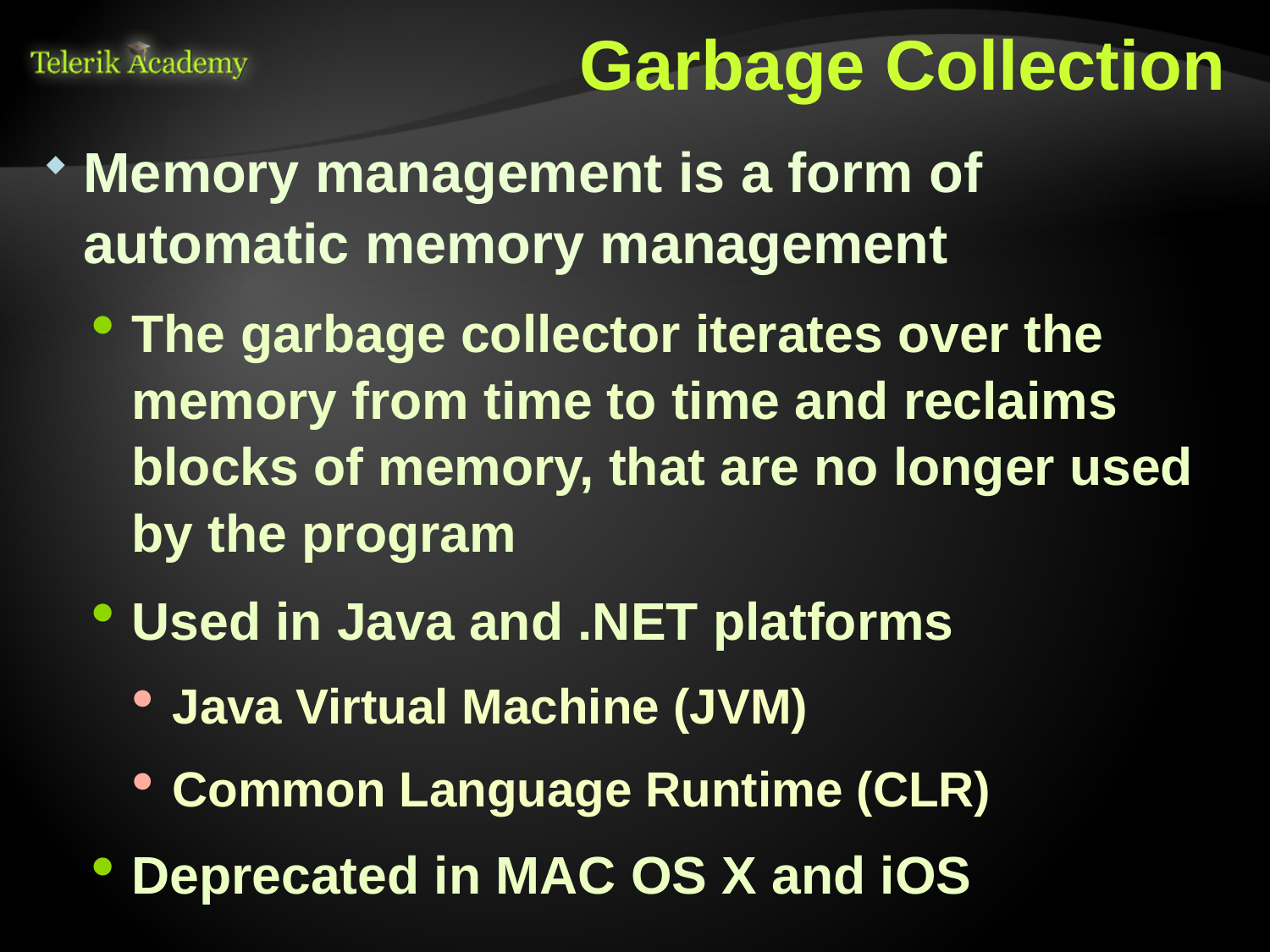

# Garbage Collection
Memory management is a form of automatic memory management
The garbage collector iterates over the memory from time to time and reclaims blocks of memory, that are no longer used by the program
Used in Java and .NET platforms
Java Virtual Machine (JVM)
Common Language Runtime (CLR)
Deprecated in MAC OS X and iOS